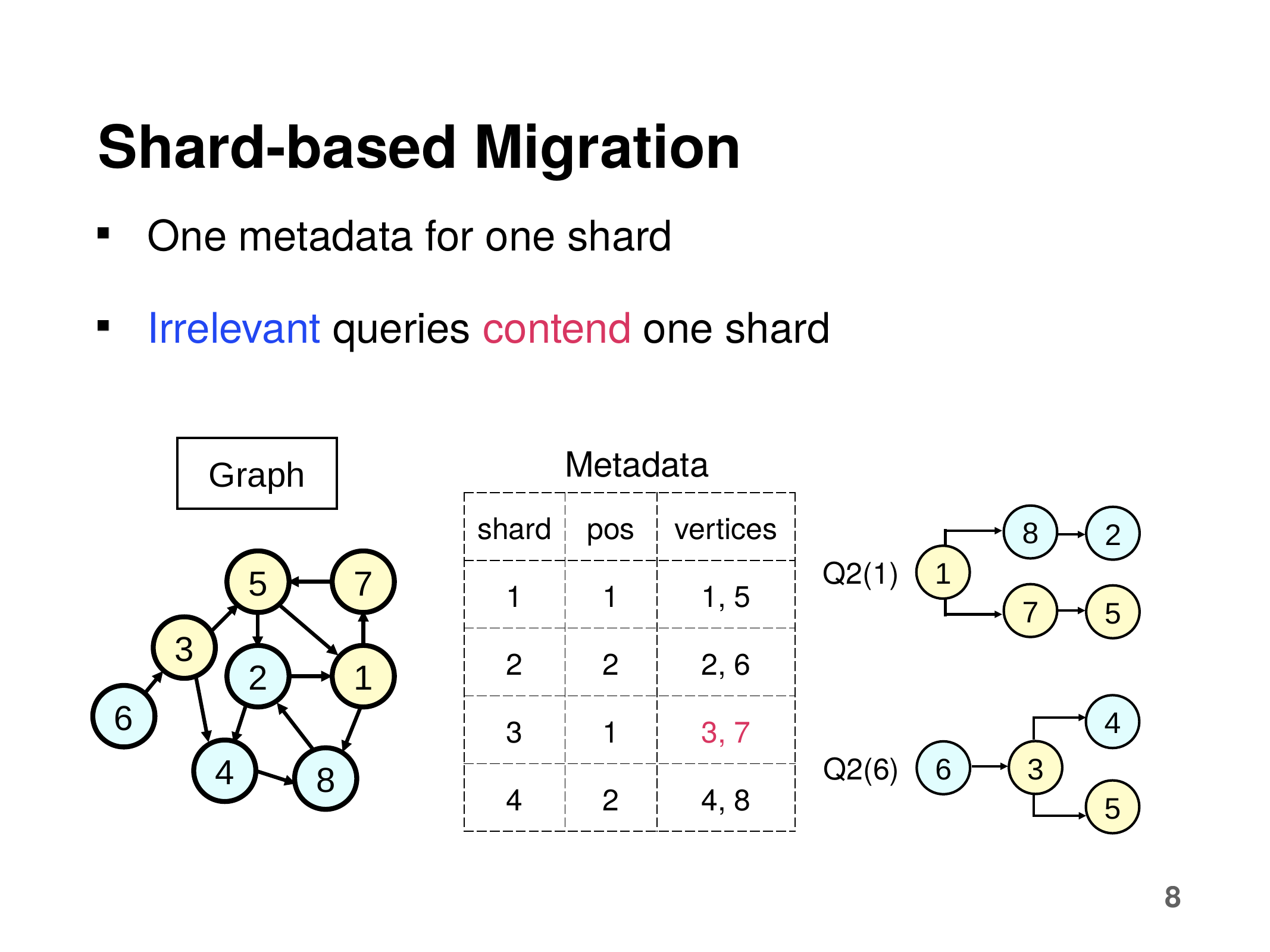

# Shard-based Migration
One metadata for one shard
Irrelevant queries contend one shard
Metadata
| shard | pos | vertices |
| --- | --- | --- |
| 1 | 1 | 1, 5 |
| 2 | 2 | 2, 6 |
| 3 | 1 | 3, 7 |
| 4 | 2 | 4, 8 |
Graph
5
7

3
2
1

6

4
8

8

7

2

1
Q2(1)
5

4

3

6
Q2(6)
5

8